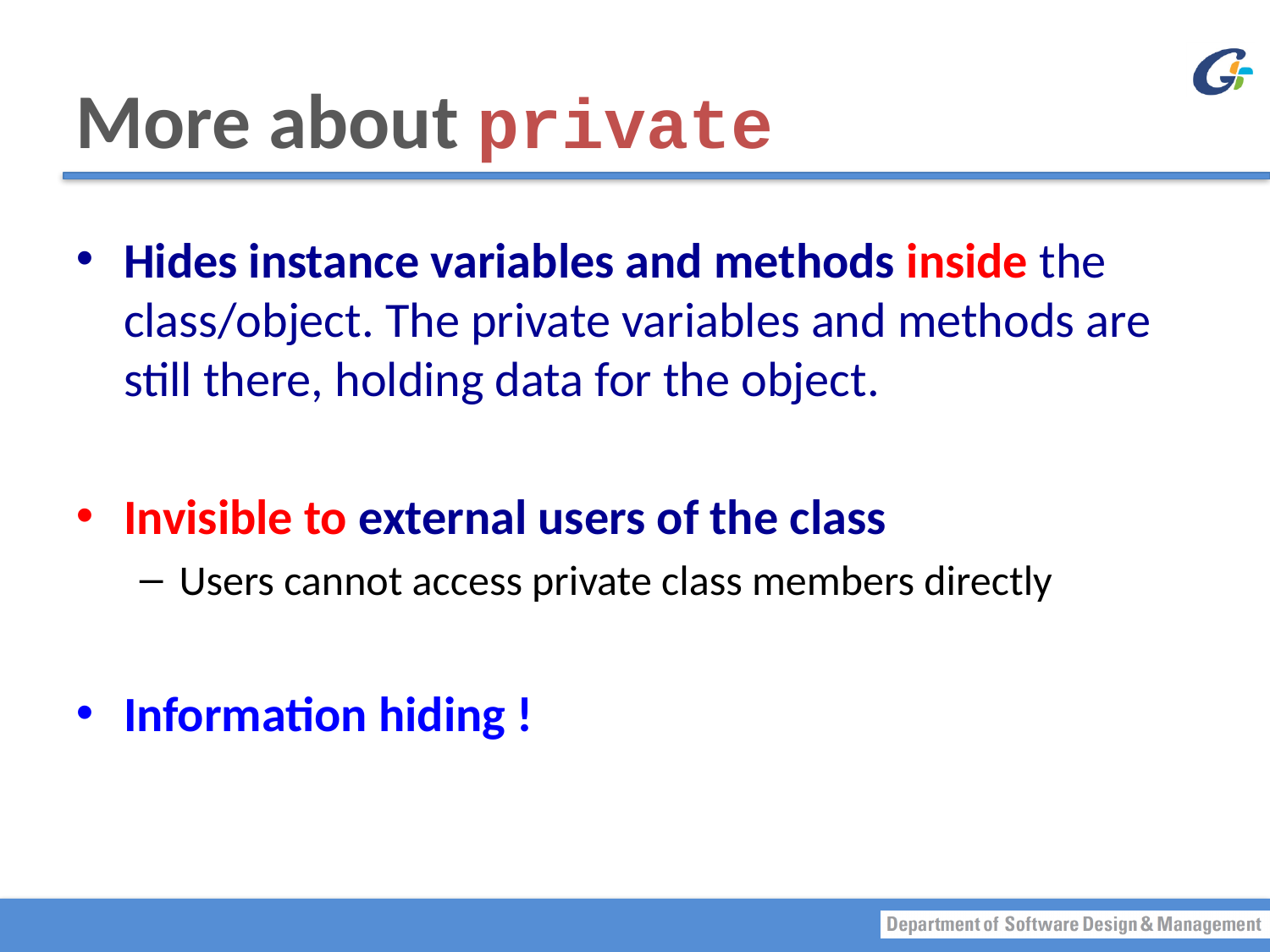

# More about private
Hides instance variables and methods inside the class/object. The private variables and methods are still there, holding data for the object.

Invisible to external users of the class
Users cannot access private class members directly

Information hiding !